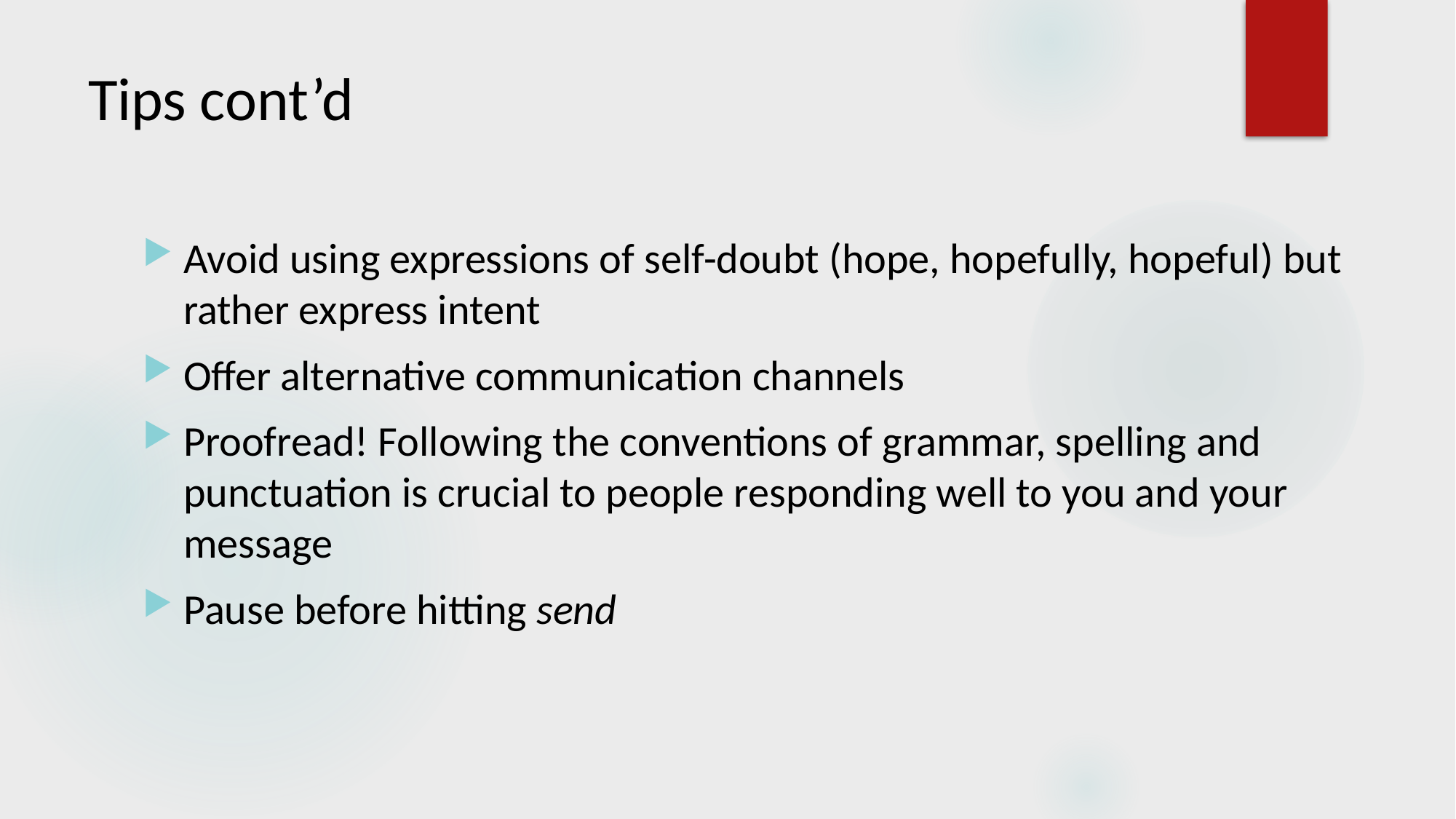

# Tips cont’d

Avoid using expressions of self-doubt (hope, hopefully, hopeful) but rather express intent
Offer alternative communication channels
Proofread! Following the conventions of grammar, spelling and punctuation is crucial to people responding well to you and your message
Pause before hitting send